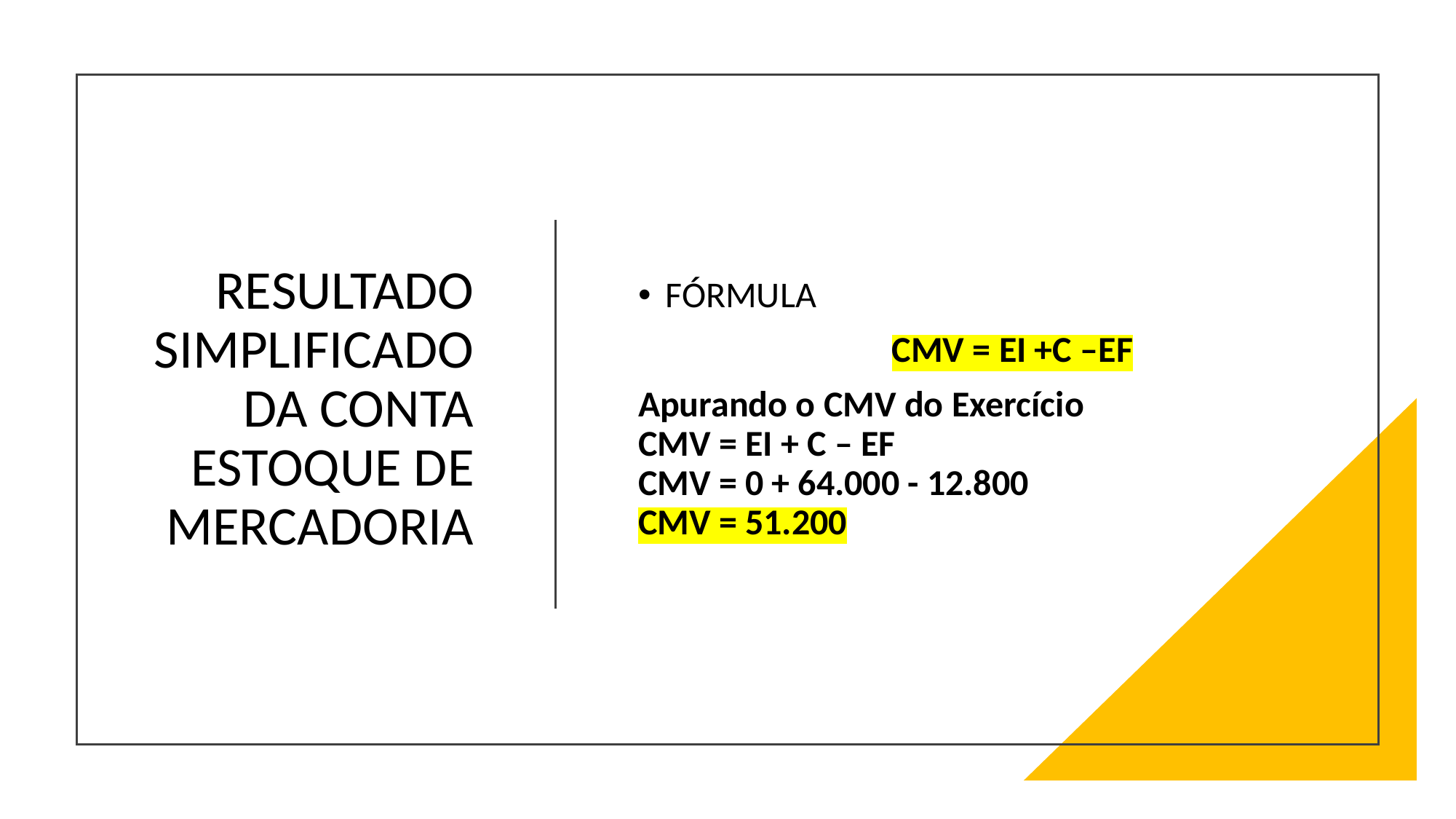

# RESULTADO SIMPLIFICADO DA CONTA ESTOQUE DE MERCADORIA
FÓRMULA
                               CMV = EI +C –EF
Apurando o CMV do Exercício
CMV = EI + C – EF
CMV = 0 + 64.000 - 12.800
CMV = 51.200